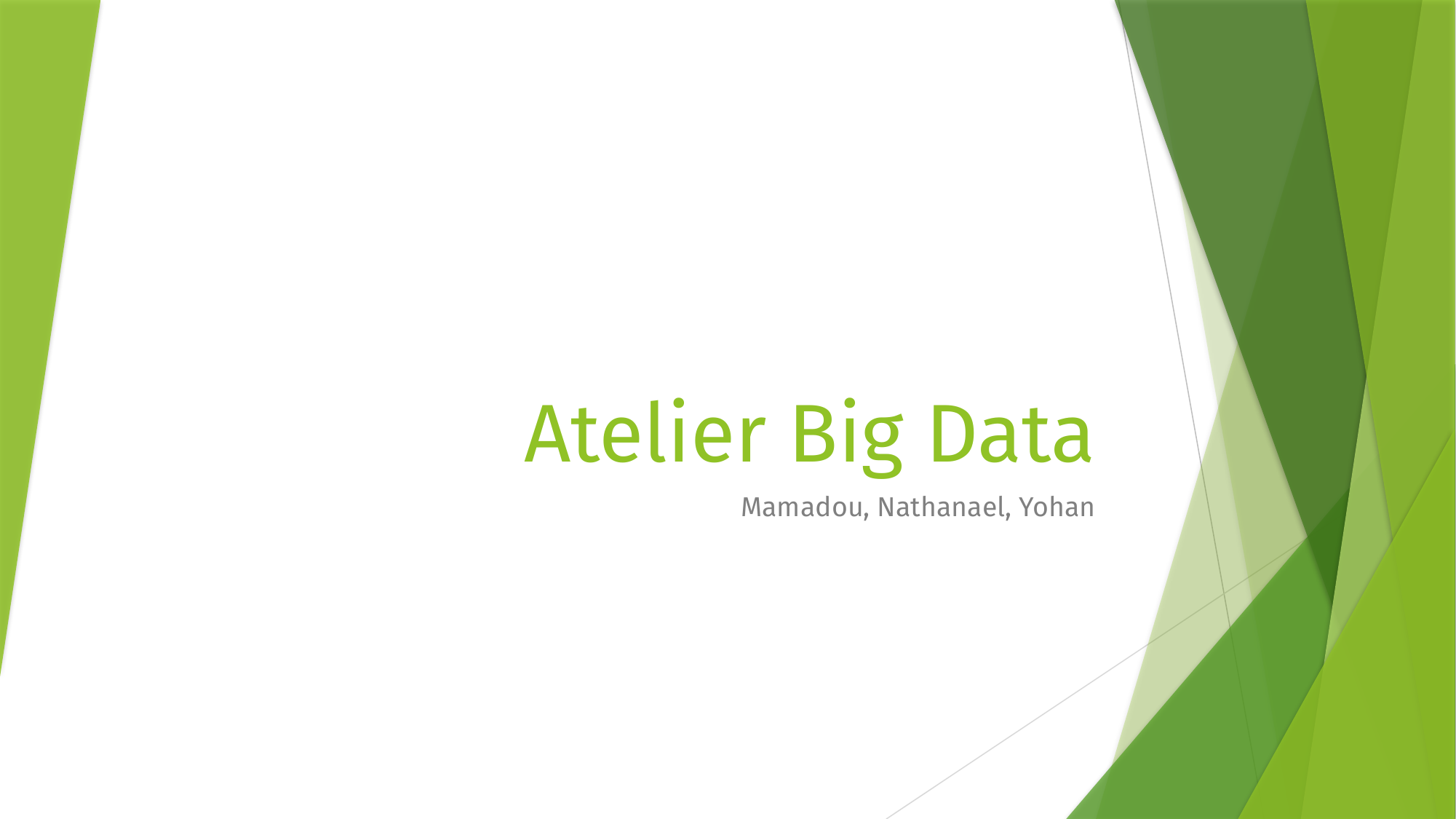

# Atelier Big Data
Mamadou, Nathanael, Yohan